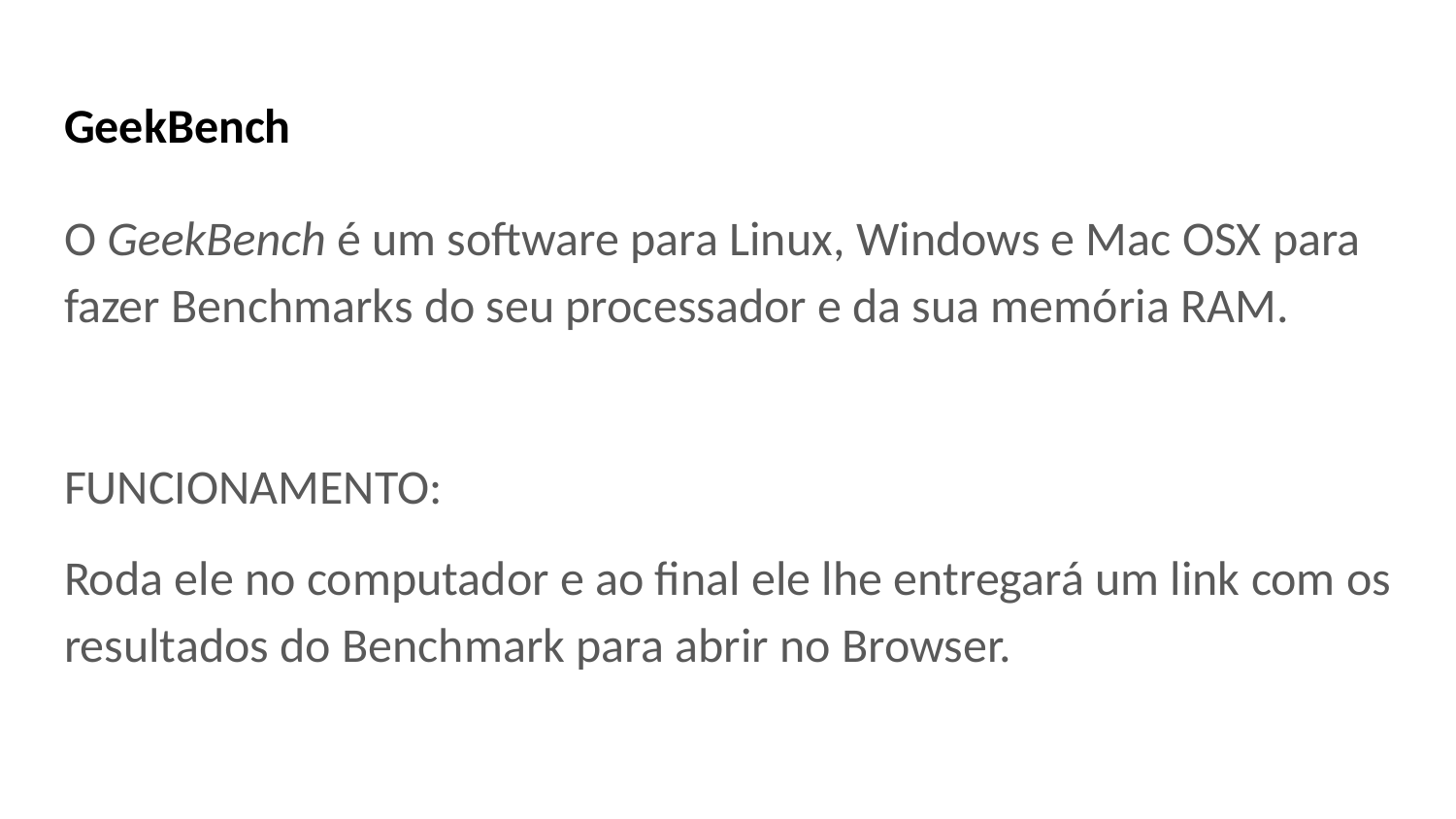

# GeekBench

O GeekBench é um software para Linux, Windows e Mac OSX para fazer Benchmarks do seu processador e da sua memória RAM.

FUNCIONAMENTO:
Roda ele no computador e ao final ele lhe entregará um link com os resultados do Benchmark para abrir no Browser.